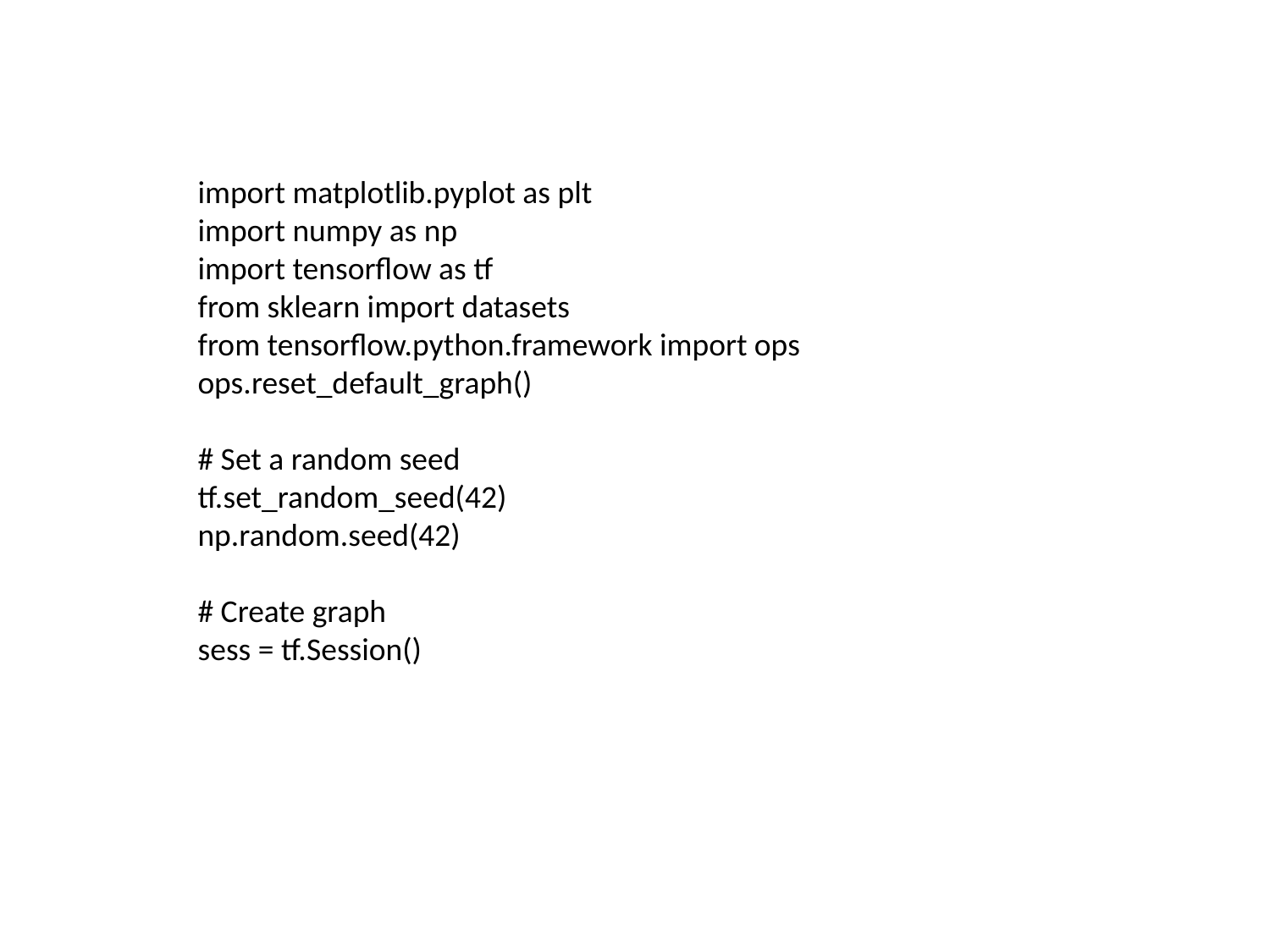

import matplotlib.pyplot as plt
import numpy as np
import tensorflow as tf
from sklearn import datasets
from tensorflow.python.framework import ops
ops.reset_default_graph()

# Set a random seed
tf.set_random_seed(42)
np.random.seed(42)

# Create graph
sess = tf.Session()